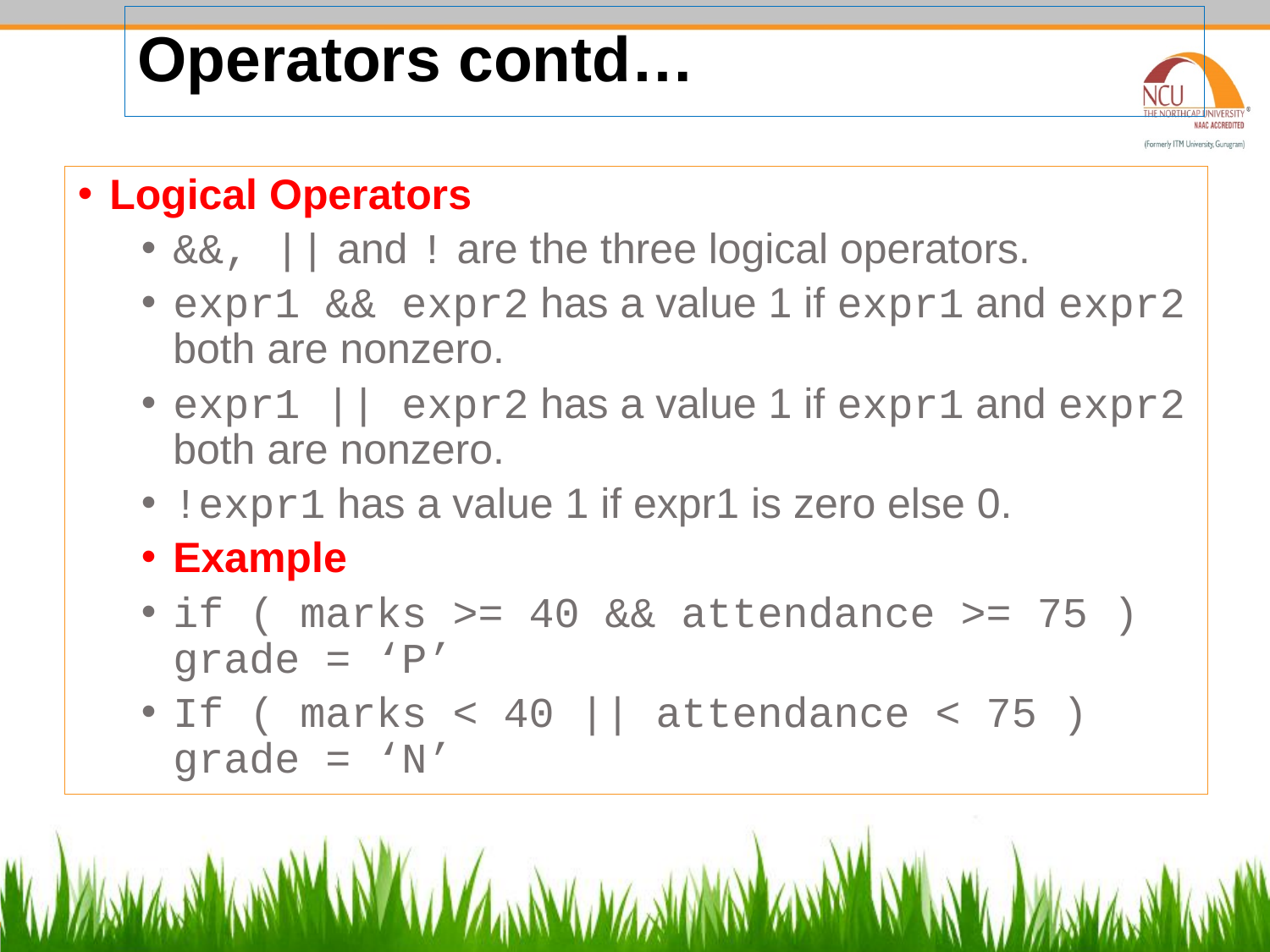

# Operators contd…
Logical Operators
&&, || and ! are the three logical operators.
expr1 && expr2 has a value 1 if expr1 and expr2 both are nonzero.
expr1 || expr2 has a value 1 if expr1 and expr2 both are nonzero.
!expr1 has a value 1 if expr1 is zero else 0.
Example
if ( marks >= 40 && attendance >= 75 ) grade = ‘P’
If ( marks < 40 || attendance < 75 ) grade = ‘N’